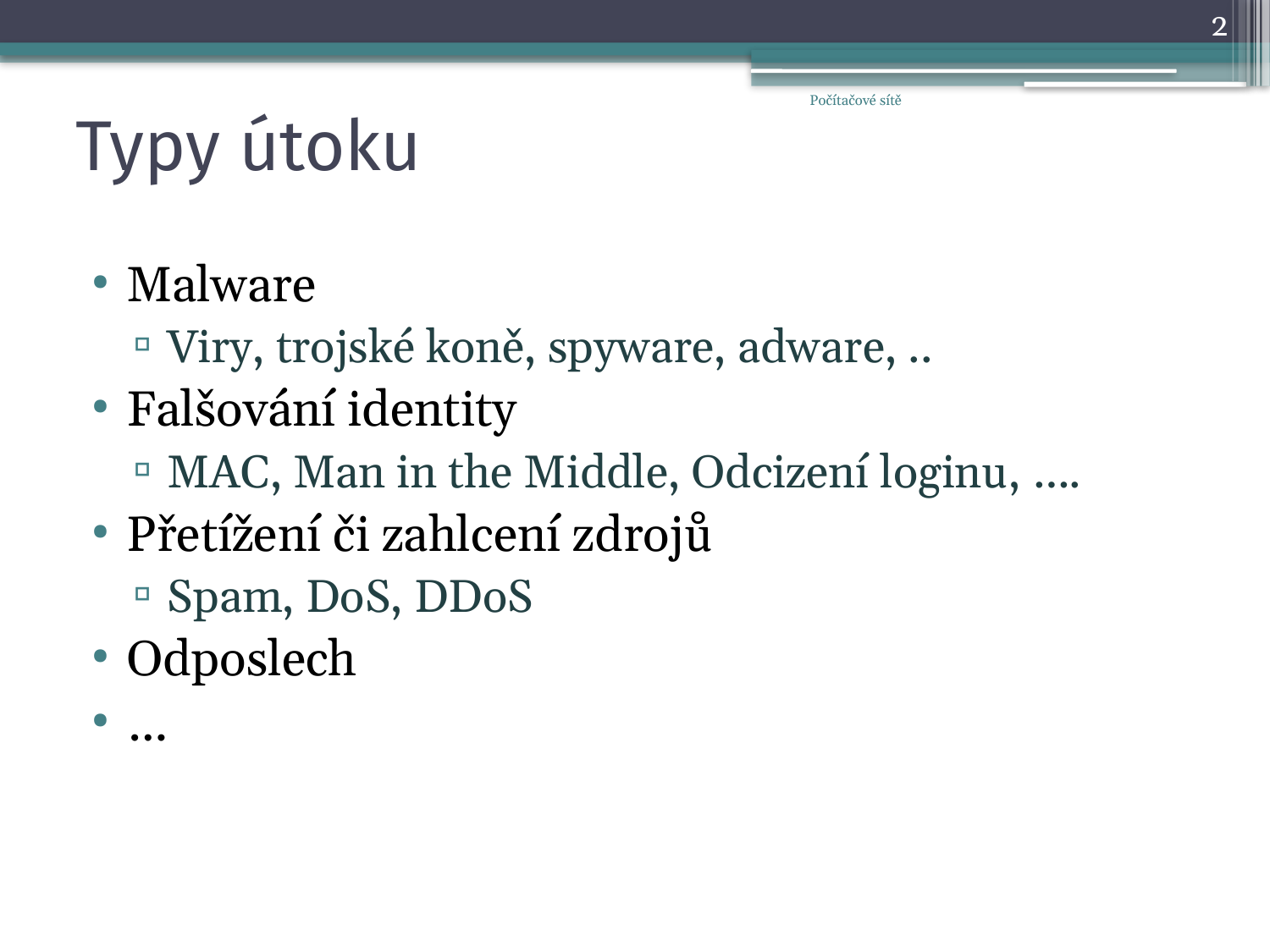

2
# Typy útoku
Počítačové sítě
Malware
Viry, trojské koně, spyware, adware, ..
Falšování identity
MAC, Man in the Middle, Odcizení loginu, ….
Přetížení či zahlcení zdrojů
Spam, DoS, DDoS
Odposlech
…